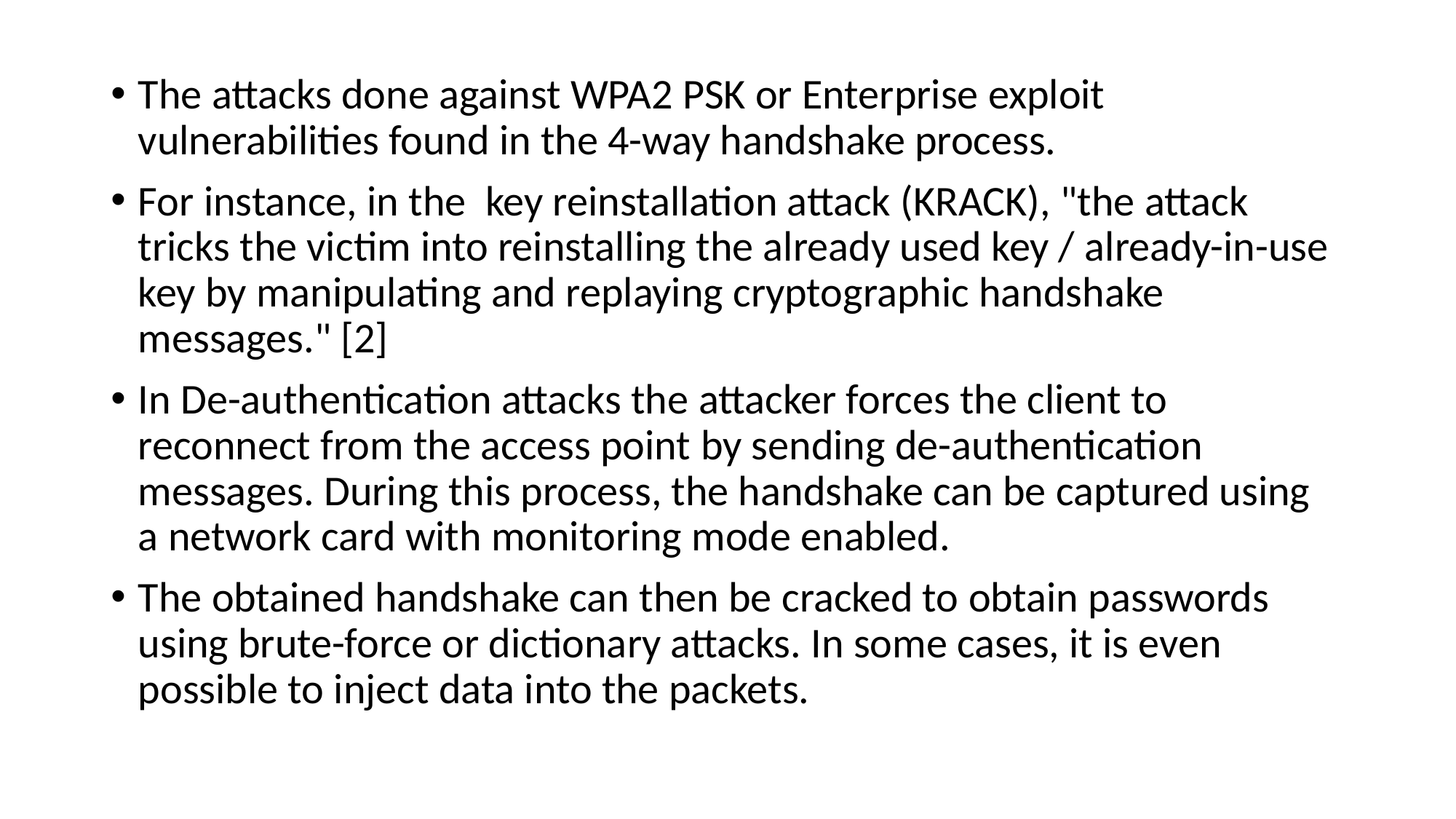

The attacks done against WPA2 PSK or Enterprise exploit  vulnerabilities found in the 4-way handshake process.
For instance, in the  key reinstallation attack (KRACK), "the attack tricks the victim into reinstalling the already used key / already-in-use key by manipulating and replaying cryptographic handshake messages." [2]
In De-authentication attacks the attacker forces the client to reconnect from the access point by sending de-authentication messages. During this process, the handshake can be captured using a network card with monitoring mode enabled.
The obtained handshake can then be cracked to obtain passwords using brute-force or dictionary attacks. In some cases, it is even possible to inject data into the packets.